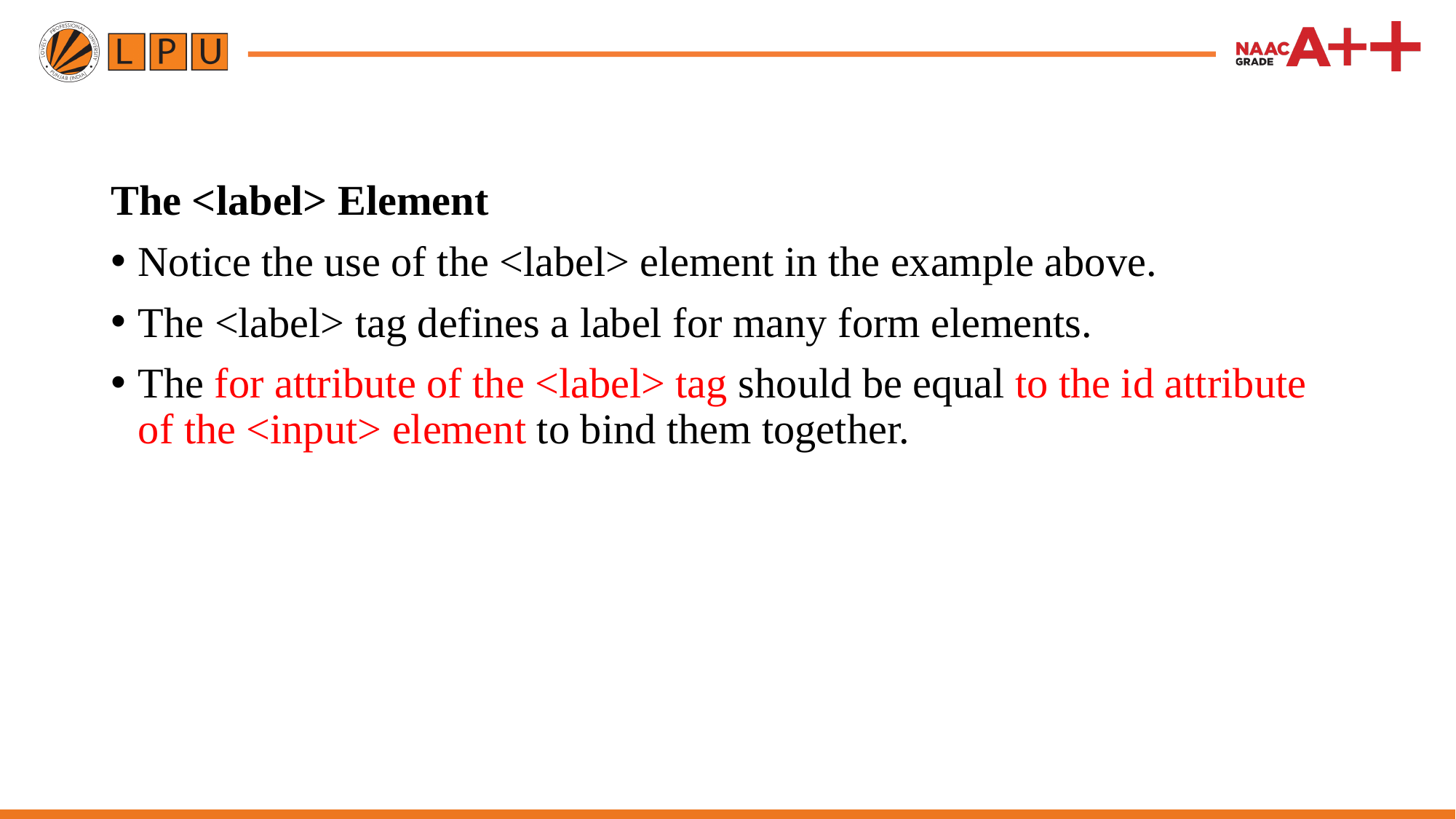

The <label> Element
Notice the use of the <label> element in the example above.
The <label> tag defines a label for many form elements.
The for attribute of the <label> tag should be equal to the id attribute of the <input> element to bind them together.